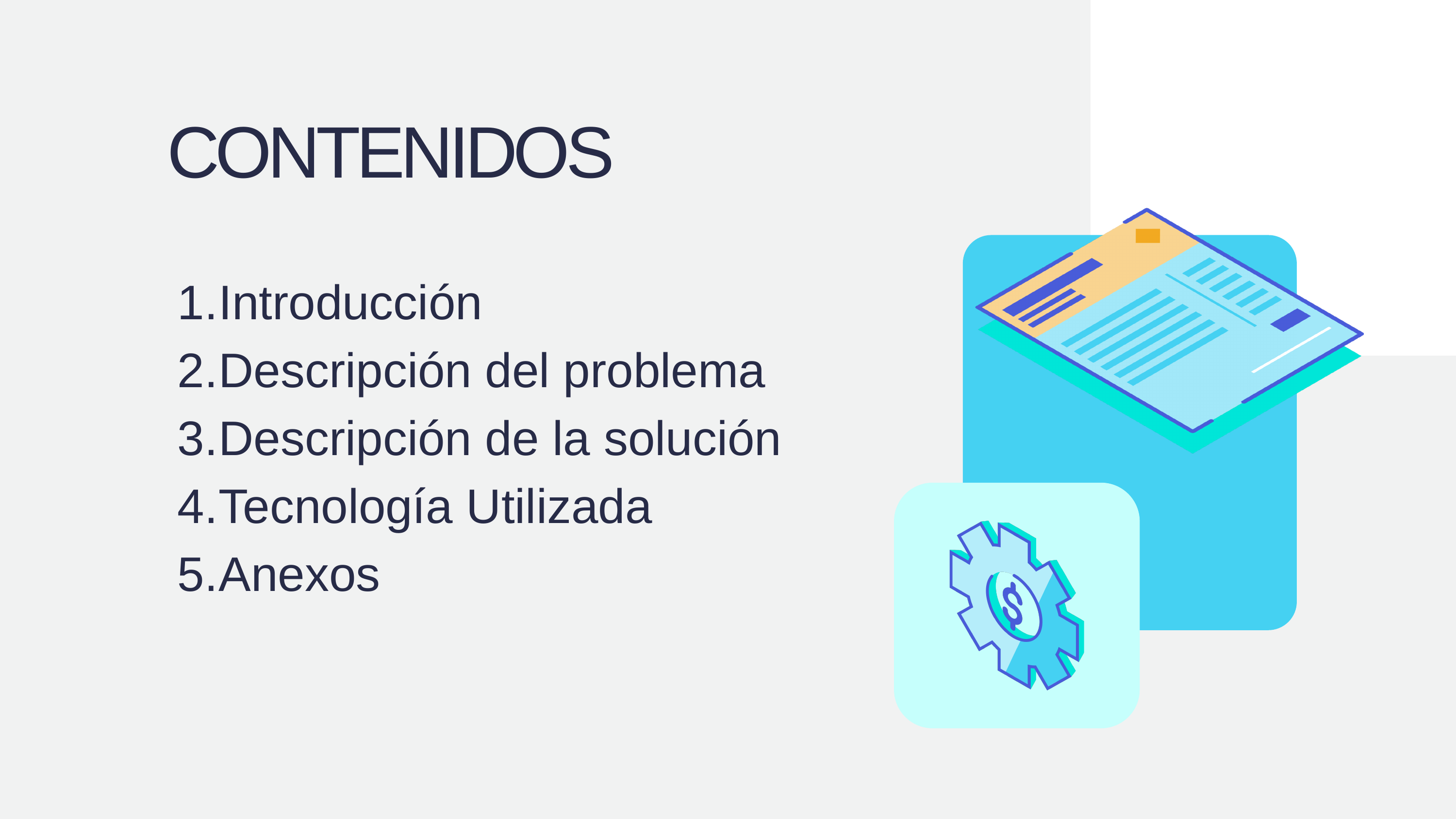

CONTENIDOS

Introducción
Descripción del problema
Descripción de la solución
Tecnología Utilizada
Anexos